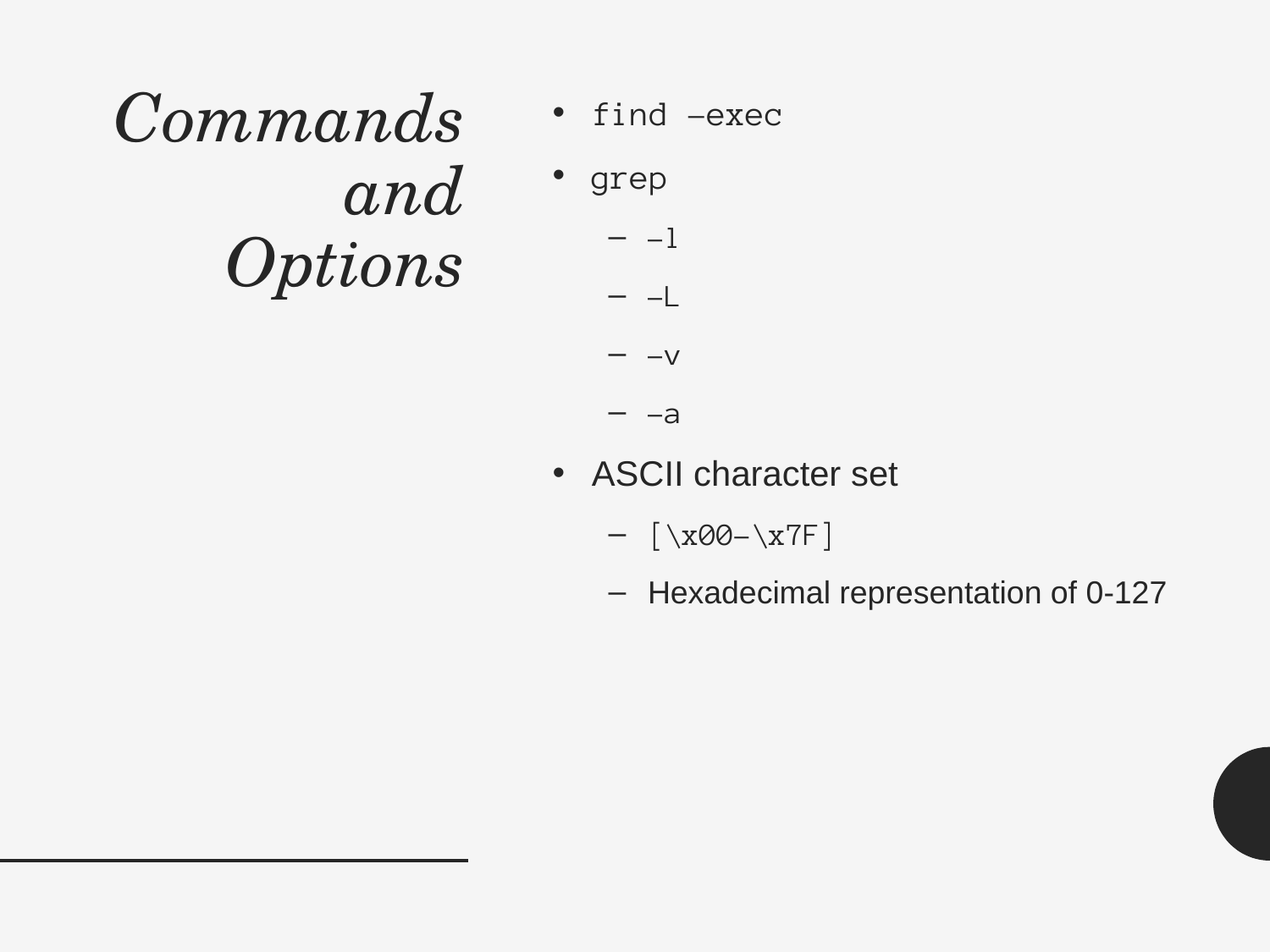

# Commands and Options
find –exec
grep
-l
-L
-v
-a
ASCII character set
[\x00-\x7F]
Hexadecimal representation of 0-127